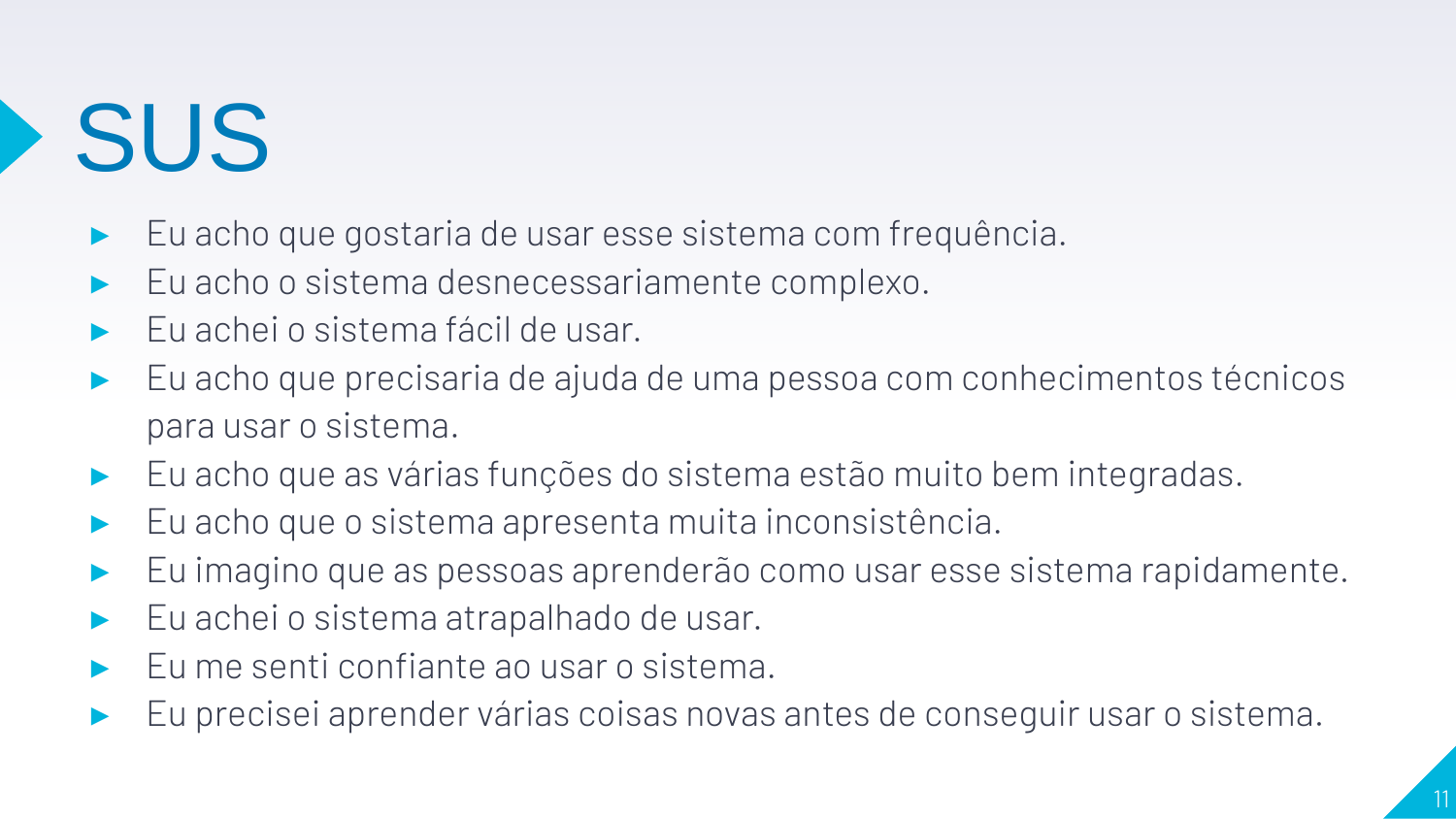

# SUS
Eu acho que gostaria de usar esse sistema com frequência.
Eu acho o sistema desnecessariamente complexo.
Eu achei o sistema fácil de usar.
Eu acho que precisaria de ajuda de uma pessoa com conhecimentos técnicos para usar o sistema.
Eu acho que as várias funções do sistema estão muito bem integradas.
Eu acho que o sistema apresenta muita inconsistência.
Eu imagino que as pessoas aprenderão como usar esse sistema rapidamente.
Eu achei o sistema atrapalhado de usar.
Eu me senti confiante ao usar o sistema.
Eu precisei aprender várias coisas novas antes de conseguir usar o sistema.

11